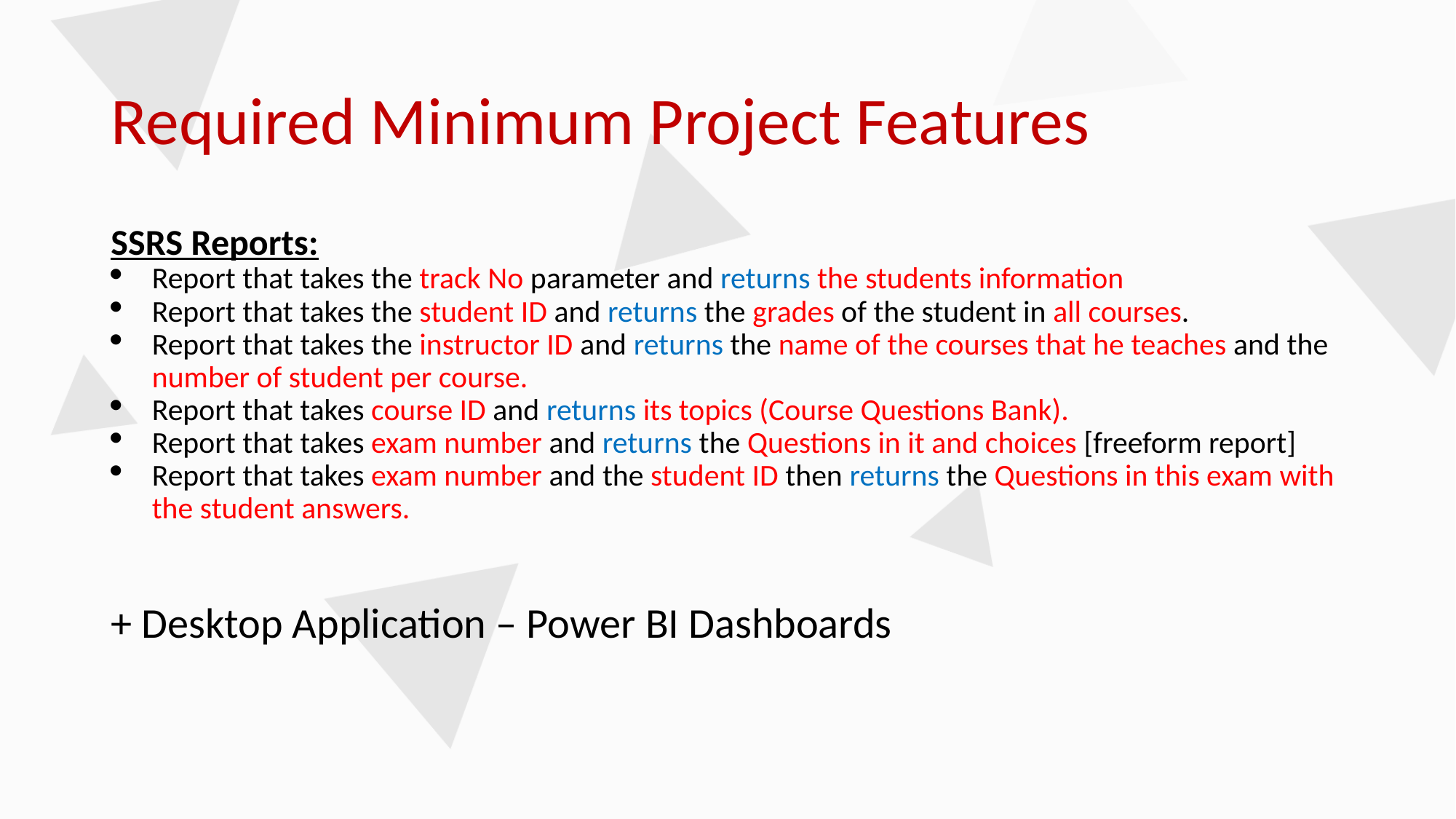

# Required Minimum Project Features
SSRS Reports:
Report that takes the track No parameter and returns the students information
Report that takes the student ID and returns the grades of the student in all courses.
Report that takes the instructor ID and returns the name of the courses that he teaches and the number of student per course.
Report that takes course ID and returns its topics (Course Questions Bank).
Report that takes exam number and returns the Questions in it and choices [freeform report]
Report that takes exam number and the student ID then returns the Questions in this exam with the student answers.

+ Desktop Application – Power BI Dashboards